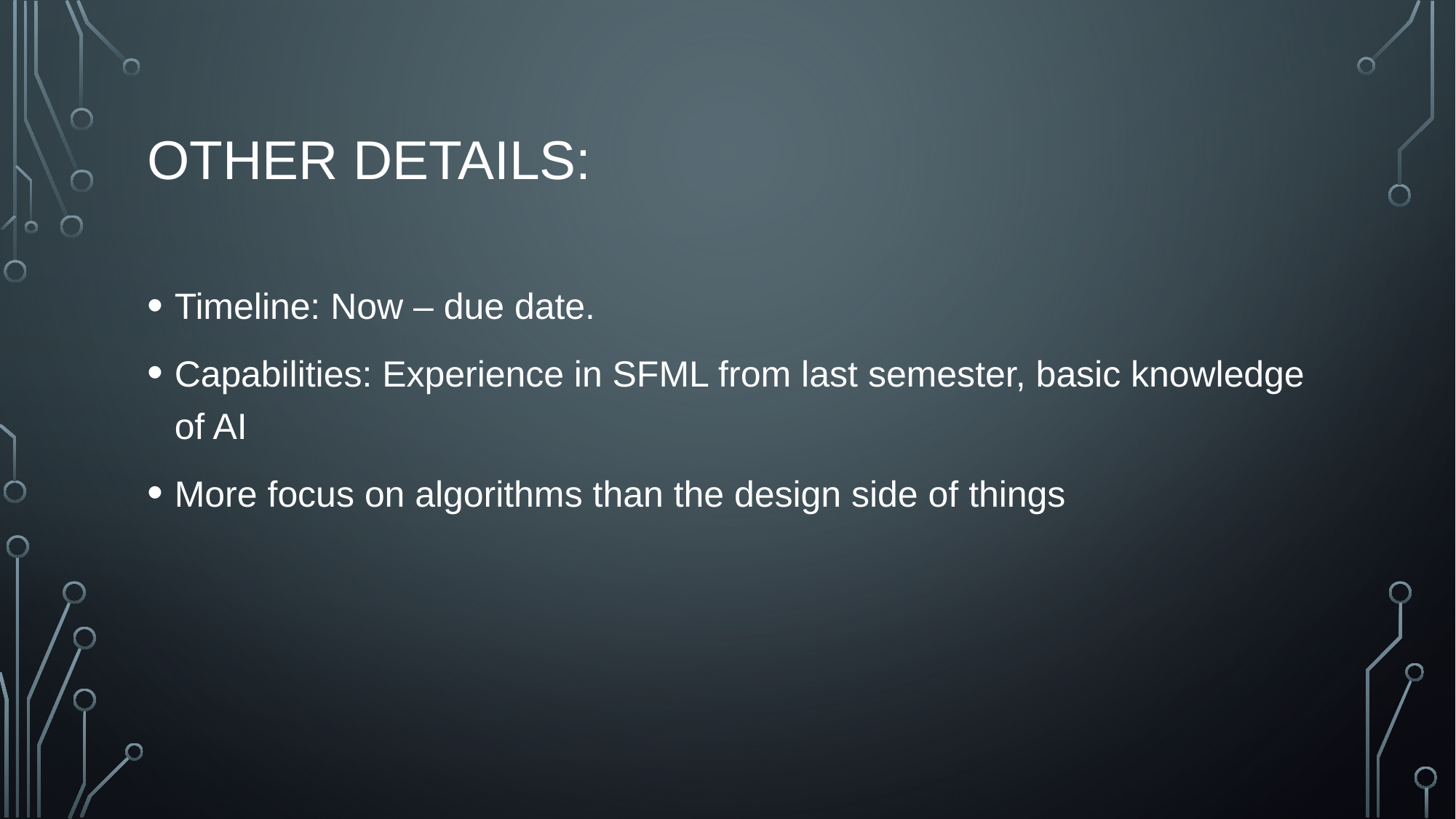

# Other details:
Timeline: Now – due date.
Capabilities: Experience in SFML from last semester, basic knowledge of AI
More focus on algorithms than the design side of things